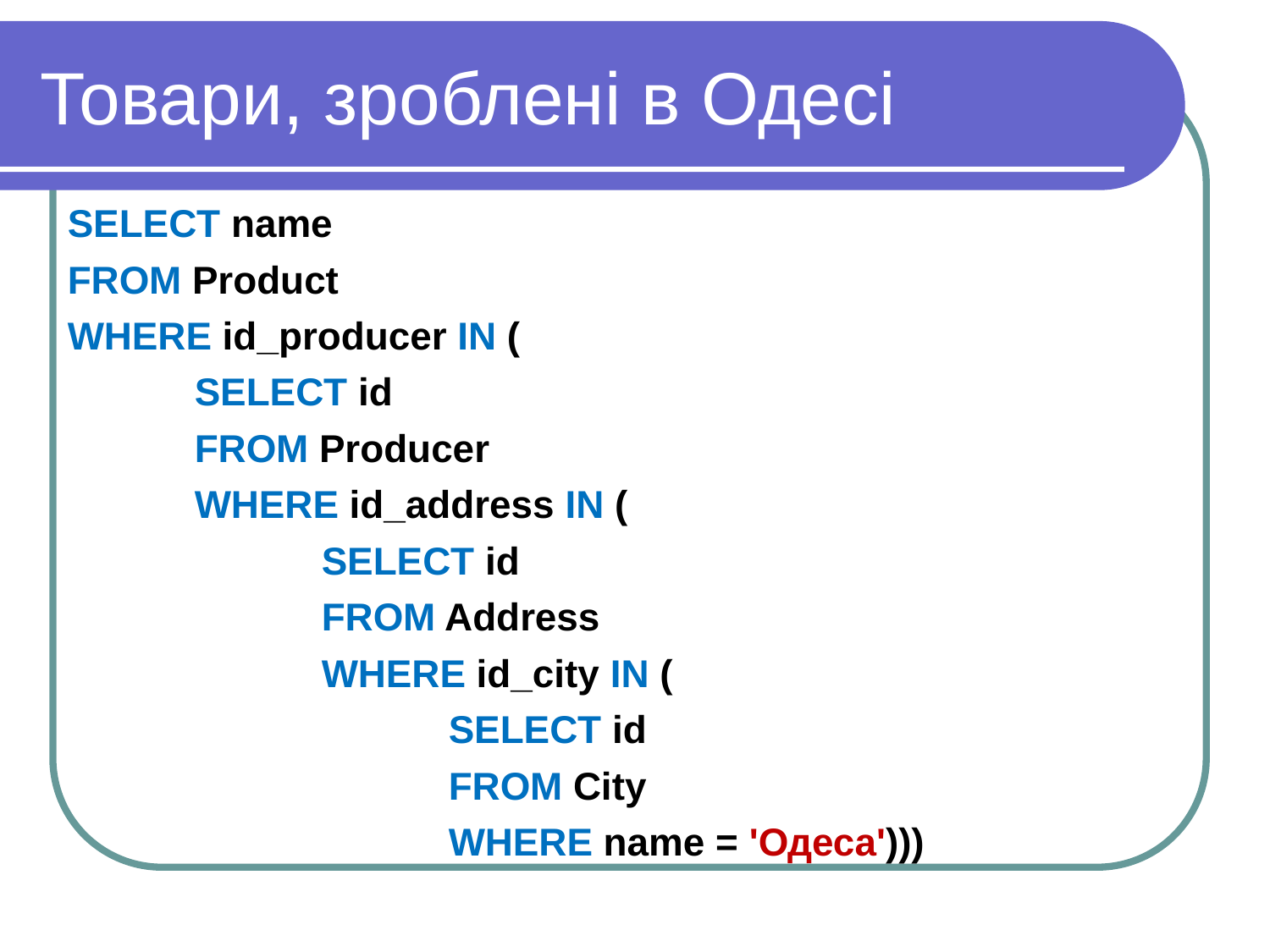

Товари, зроблені в Одесі
SELECT name
FROM Product
WHERE id_producer IN (
	SELECT id
	FROM Producer
	WHERE id_address IN (
		SELECT id
		FROM Address
		WHERE id_city IN (
			SELECT id
			FROM City
			WHERE name = 'Одеса')))